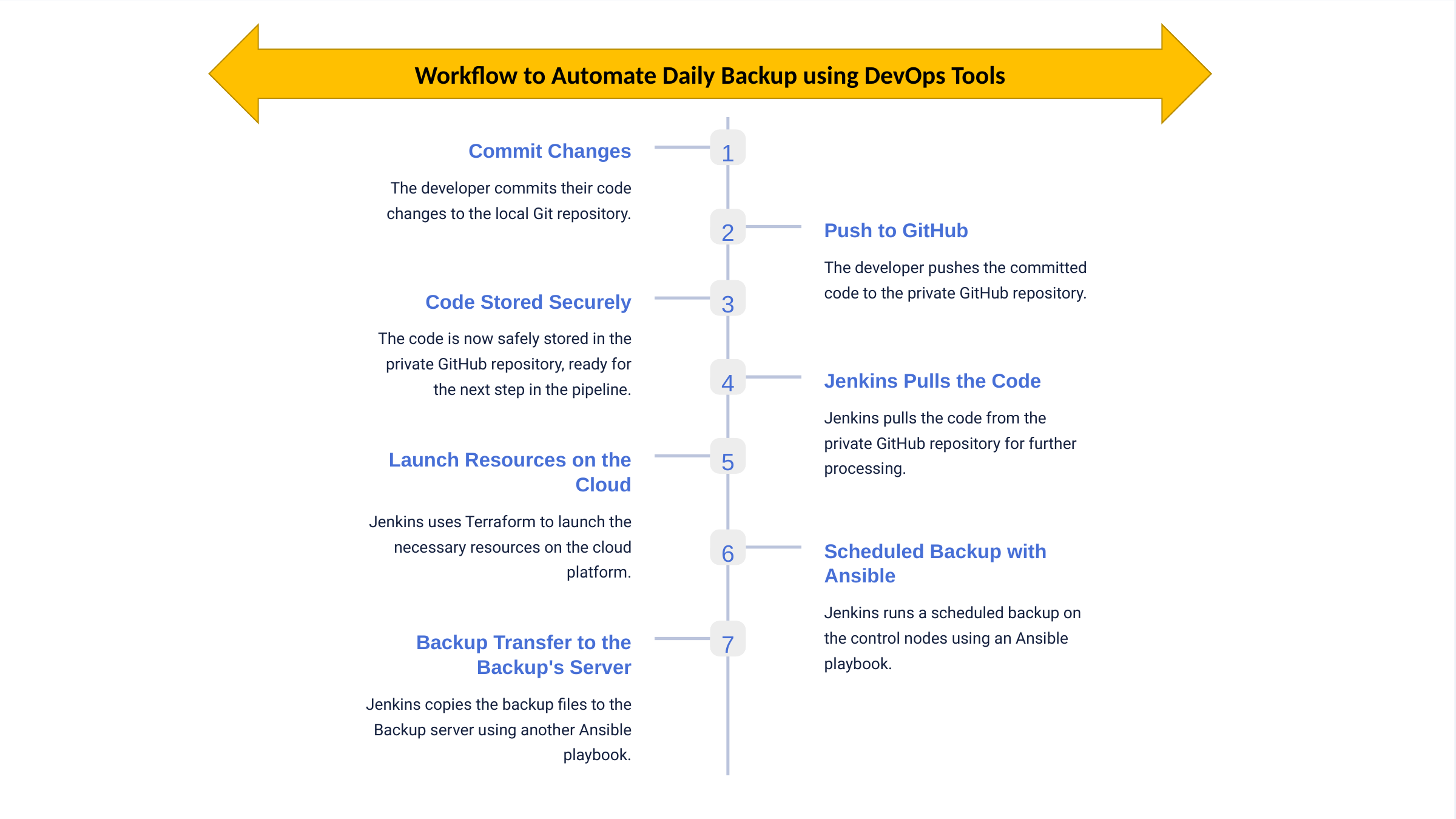

Workflow to Automate Daily Backup using DevOps Tools
Automate the Backup Process using Jenkins

1
Commit Changes

The developer commits their code changes to the local Git repository.

2
Push to GitHub

The developer pushes the committed code to the private GitHub repository.

3
Code Stored Securely

The code is now safely stored in the private GitHub repository, ready for the next step in the pipeline.

4
Jenkins Pulls the Code

Jenkins pulls the code from the private GitHub repository for further processing.

5
Launch Resources on the Cloud

Jenkins uses Terraform to launch the necessary resources on the cloud platform.

6
Scheduled Backup with Ansible

Jenkins runs a scheduled backup on the control nodes using an Ansible playbook.

7
Backup Transfer to the Backup's Server

Jenkins copies the backup files to the Backup server using another Ansible playbook.